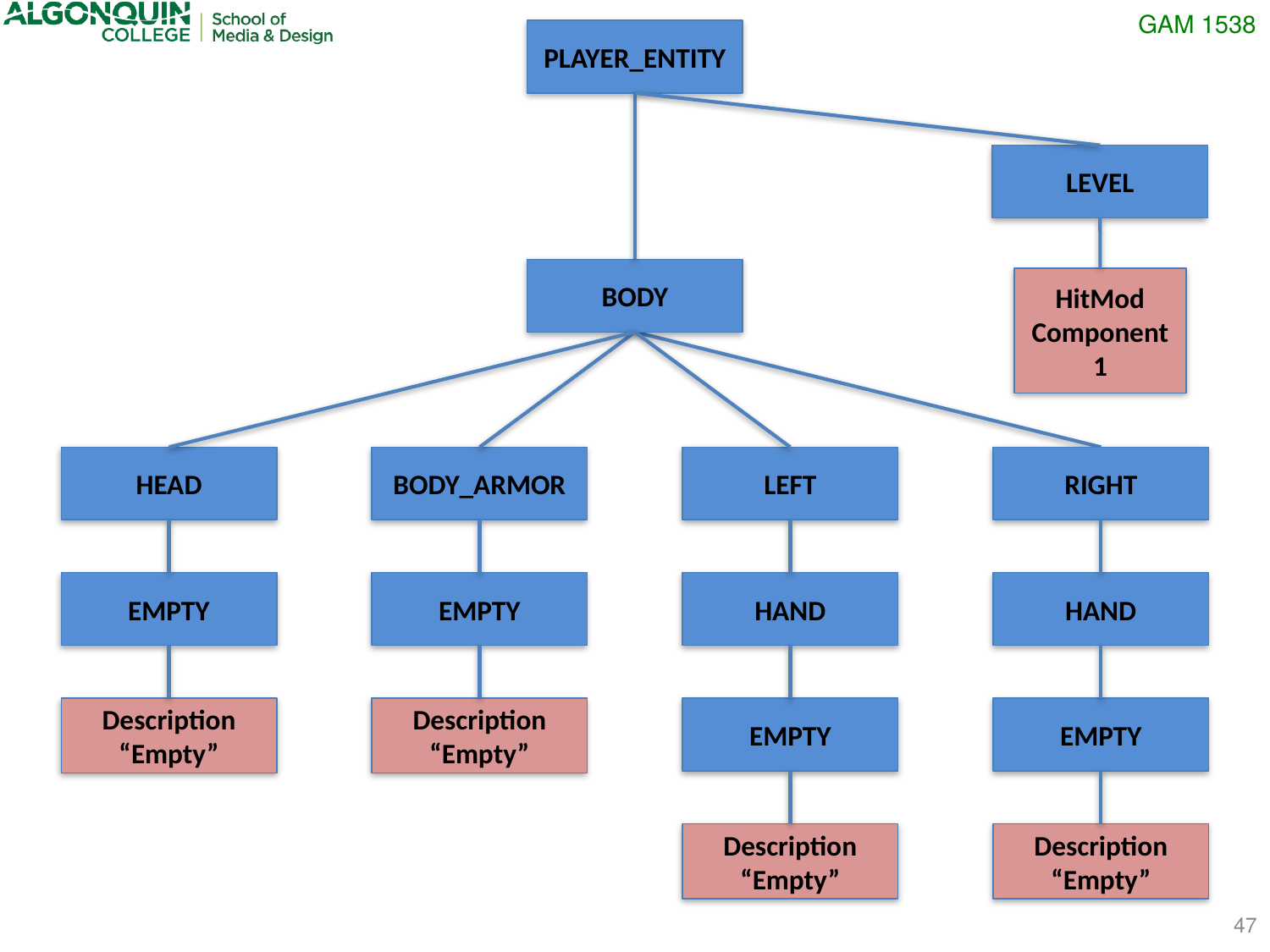

PLAYER_ENTITY
LEVEL
BODY
HitMod
Component
1
HEAD
EMPTY
Description
“Empty”
BODY_ARMOR
EMPTY
Description
“Empty”
LEFT
HAND
EMPTY
Description
“Empty”
RIGHT
HAND
EMPTY
Description
“Empty”
47